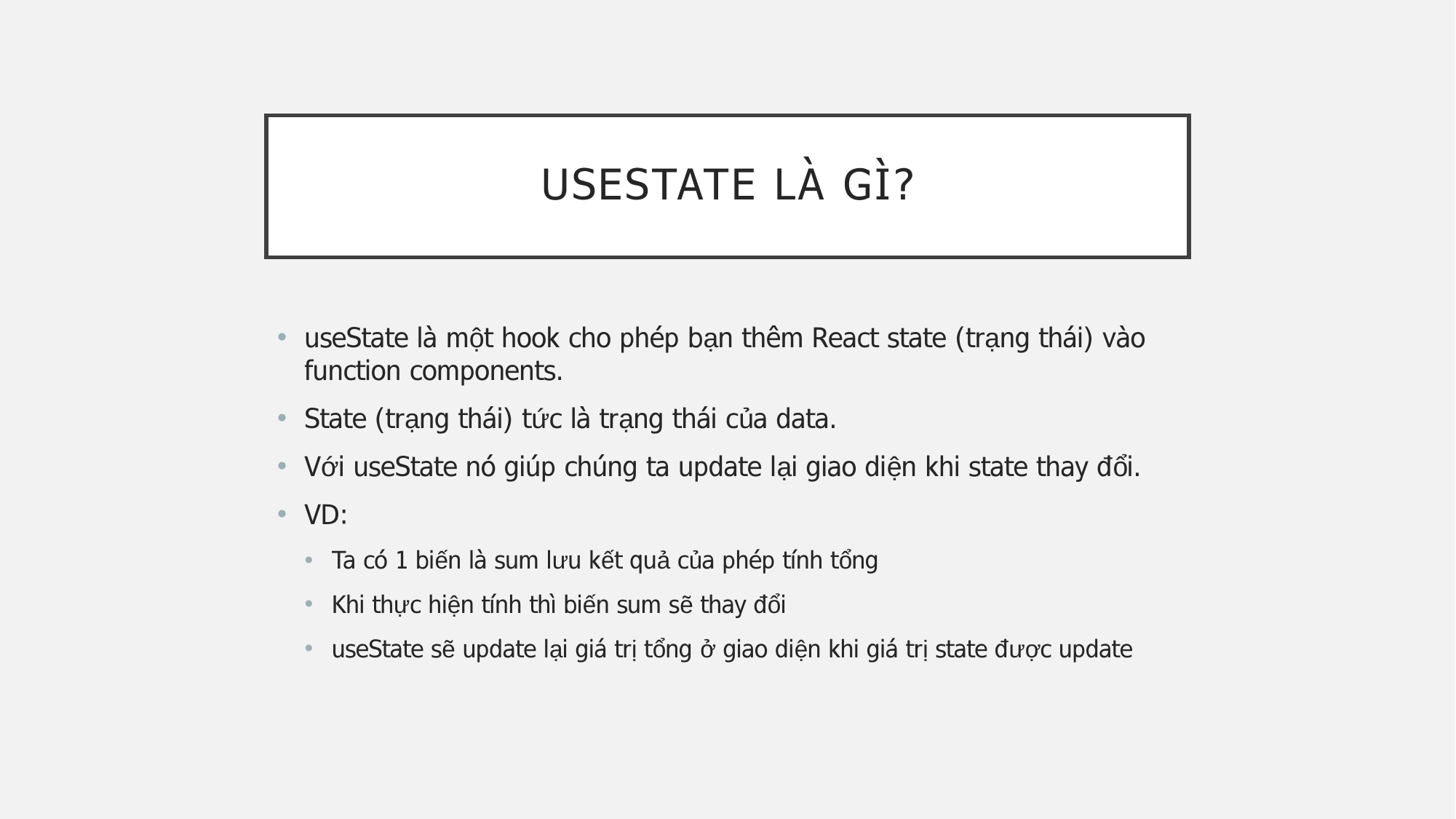

# usestate là gì?
useState là một hook cho phép bạn thêm React state (trạng thái) vào function components.
State (trạng thái) tức là trạng thái của data.
Với useState nó giúp chúng ta update lại giao diện khi state thay đổi.
VD:
Ta có 1 biến là sum lưu kết quả của phép tính tổng
Khi thực hiện tính thì biến sum sẽ thay đổi
useState sẽ update lại giá trị tổng ở giao diện khi giá trị state được update